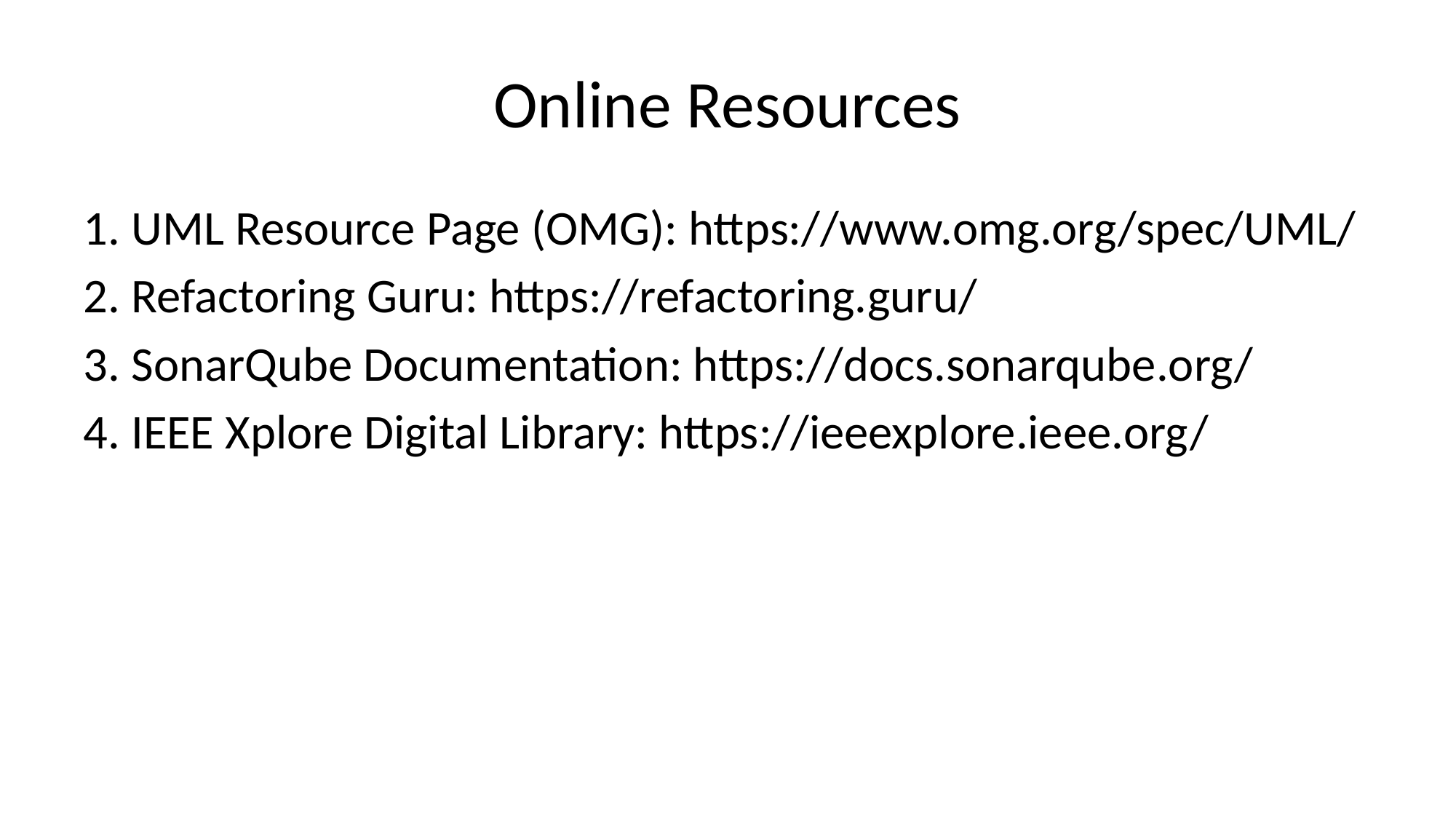

# Online Resources
1. UML Resource Page (OMG): https://www.omg.org/spec/UML/
2. Refactoring Guru: https://refactoring.guru/
3. SonarQube Documentation: https://docs.sonarqube.org/
4. IEEE Xplore Digital Library: https://ieeexplore.ieee.org/